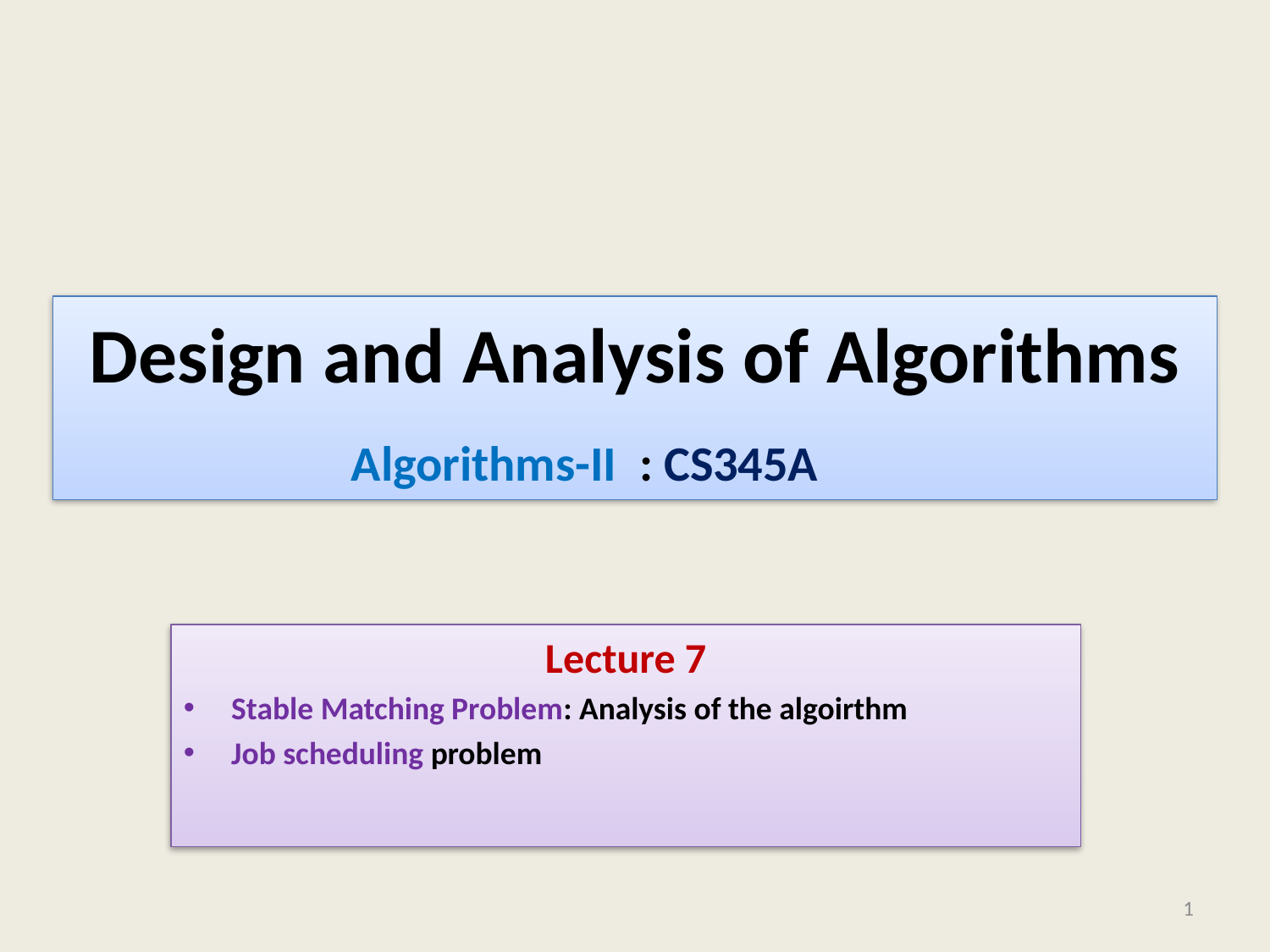

# Design and Analysis of Algorithms
Algorithms-II  : CS345A
Lecture 7
Stable Matching Problem: Analysis of the algoirthm
Job scheduling problem
1